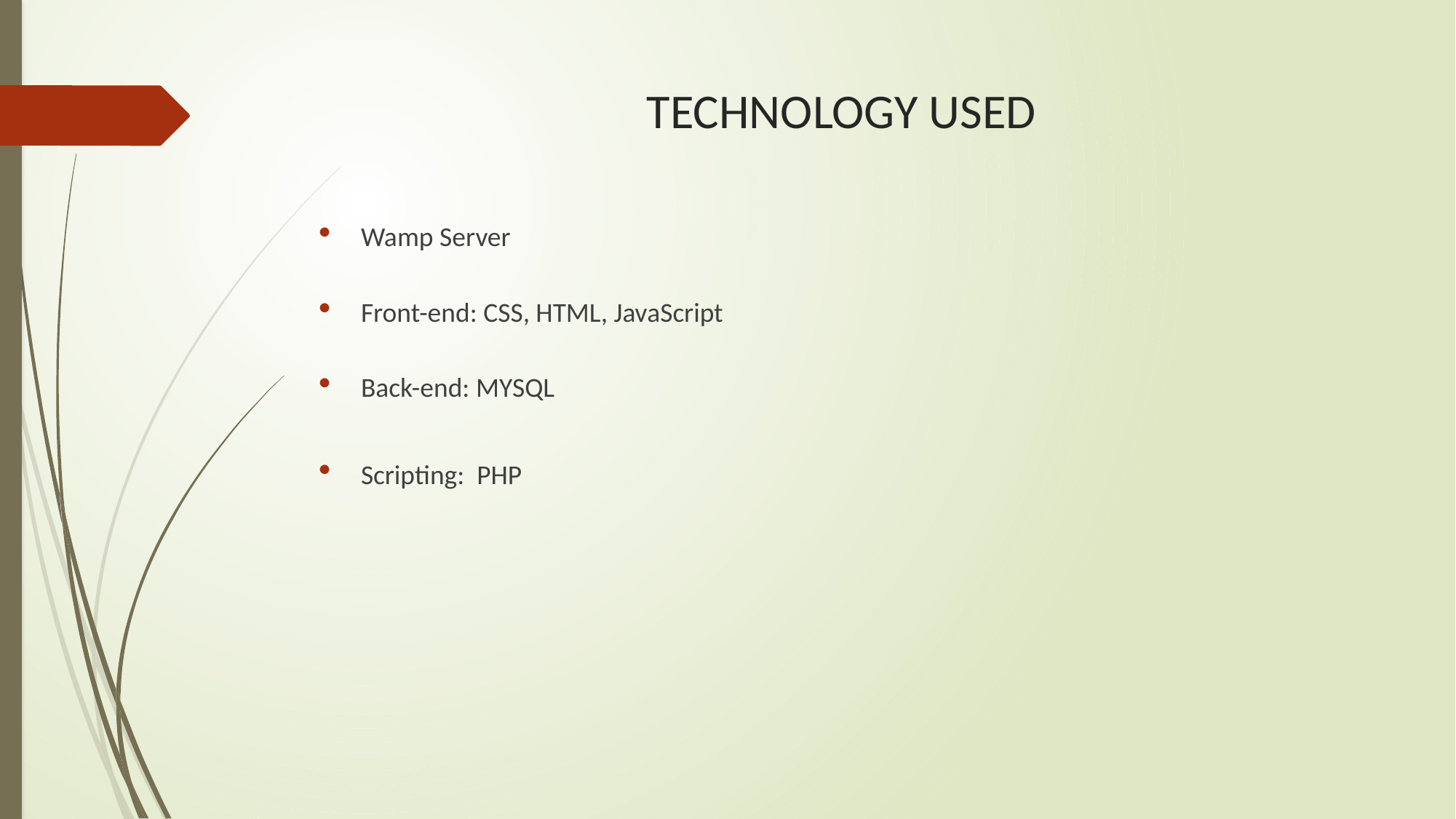

# TECHNOLOGY USED
Wamp Server

Front-end: CSS, HTML, JavaScript

Back-end: MYSQL

Scripting:  PHP